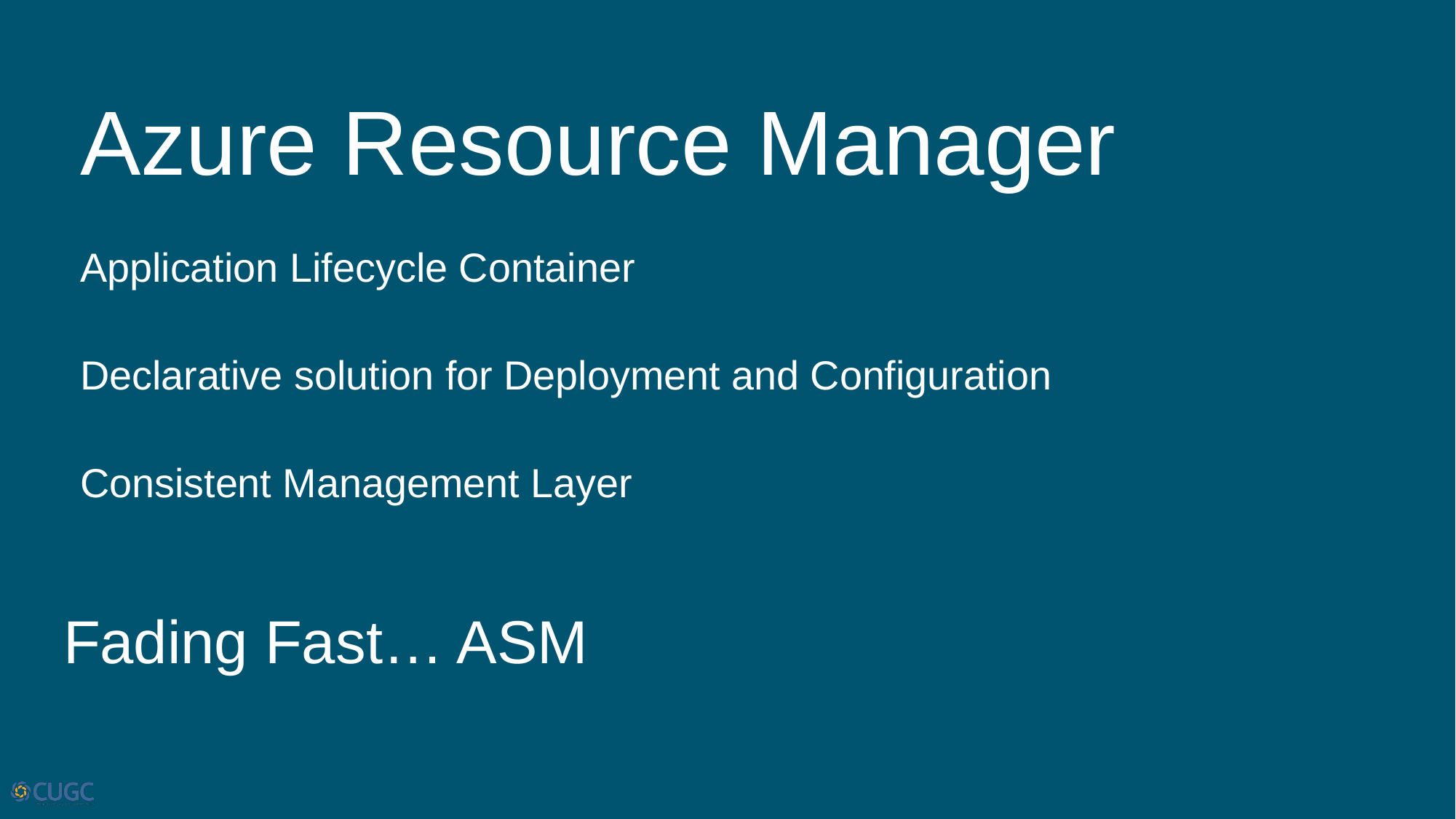

# Azure Resource Manager
Application Lifecycle Container

Declarative solution for Deployment and Configuration

Consistent Management Layer

Fading Fast… ASM